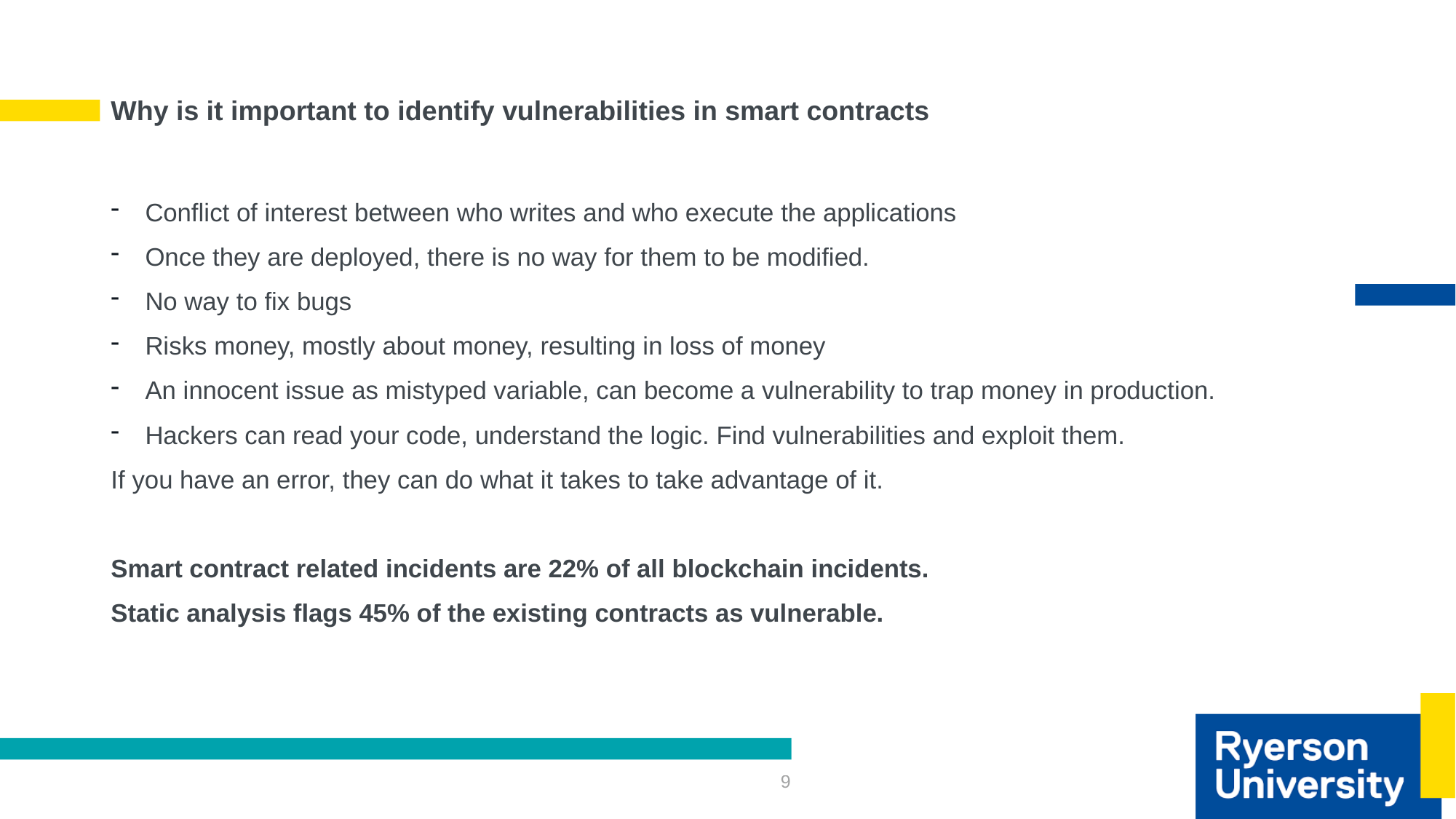

# Why is it important to identify vulnerabilities in smart contracts
Conflict of interest between who writes and who execute the applications
Once they are deployed, there is no way for them to be modified.
No way to fix bugs
Risks money, mostly about money, resulting in loss of money
An innocent issue as mistyped variable, can become a vulnerability to trap money in production.
Hackers can read your code, understand the logic. Find vulnerabilities and exploit them.
If you have an error, they can do what it takes to take advantage of it.

Smart contract related incidents are 22% of all blockchain incidents.
Static analysis flags 45% of the existing contracts as vulnerable.

9